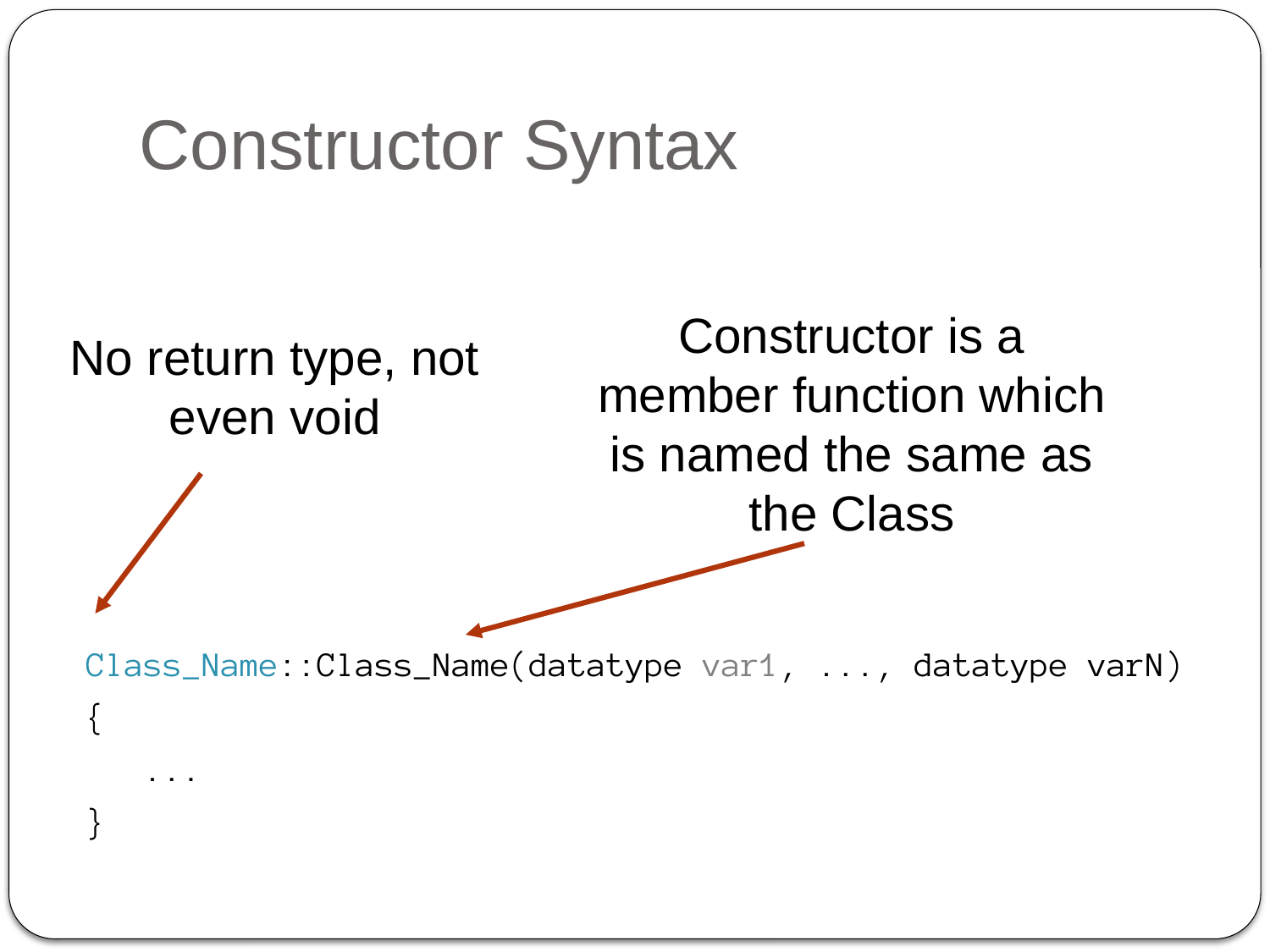

# Constructor Syntax
Constructor is a member function which is named the same as the Class
No return type, not even void
Class_Name::Class_Name(datatype var1, ..., datatype varN)
{
   ...
}